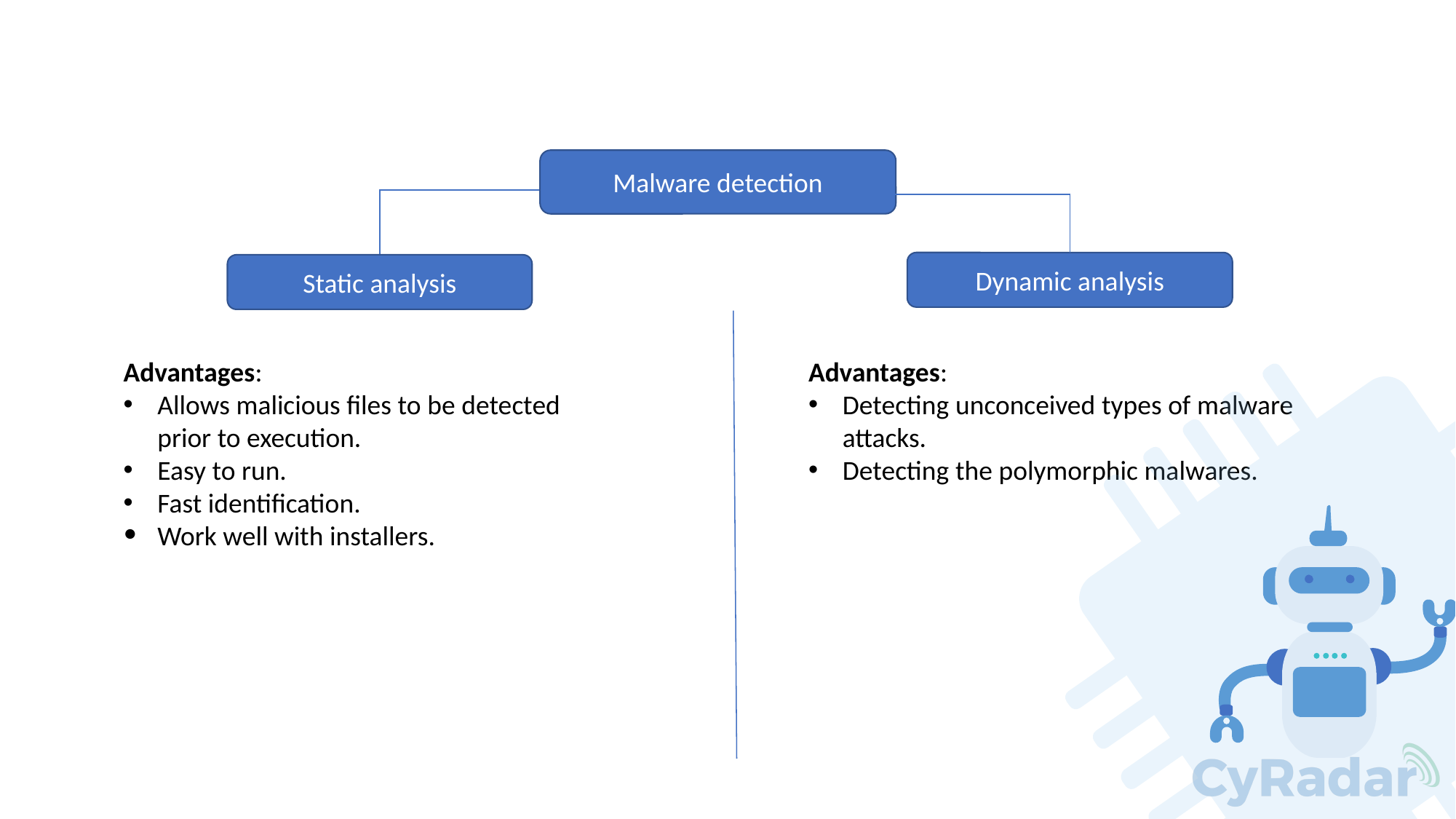

Malware detection
Dynamic analysis
Static analysis
Advantages:
Detecting unconceived types of malware attacks.
Detecting the polymorphic malwares.
Advantages:
Allows malicious files to be detected
prior to execution.
Easy to run.
Fast identification.
Work well with installers.